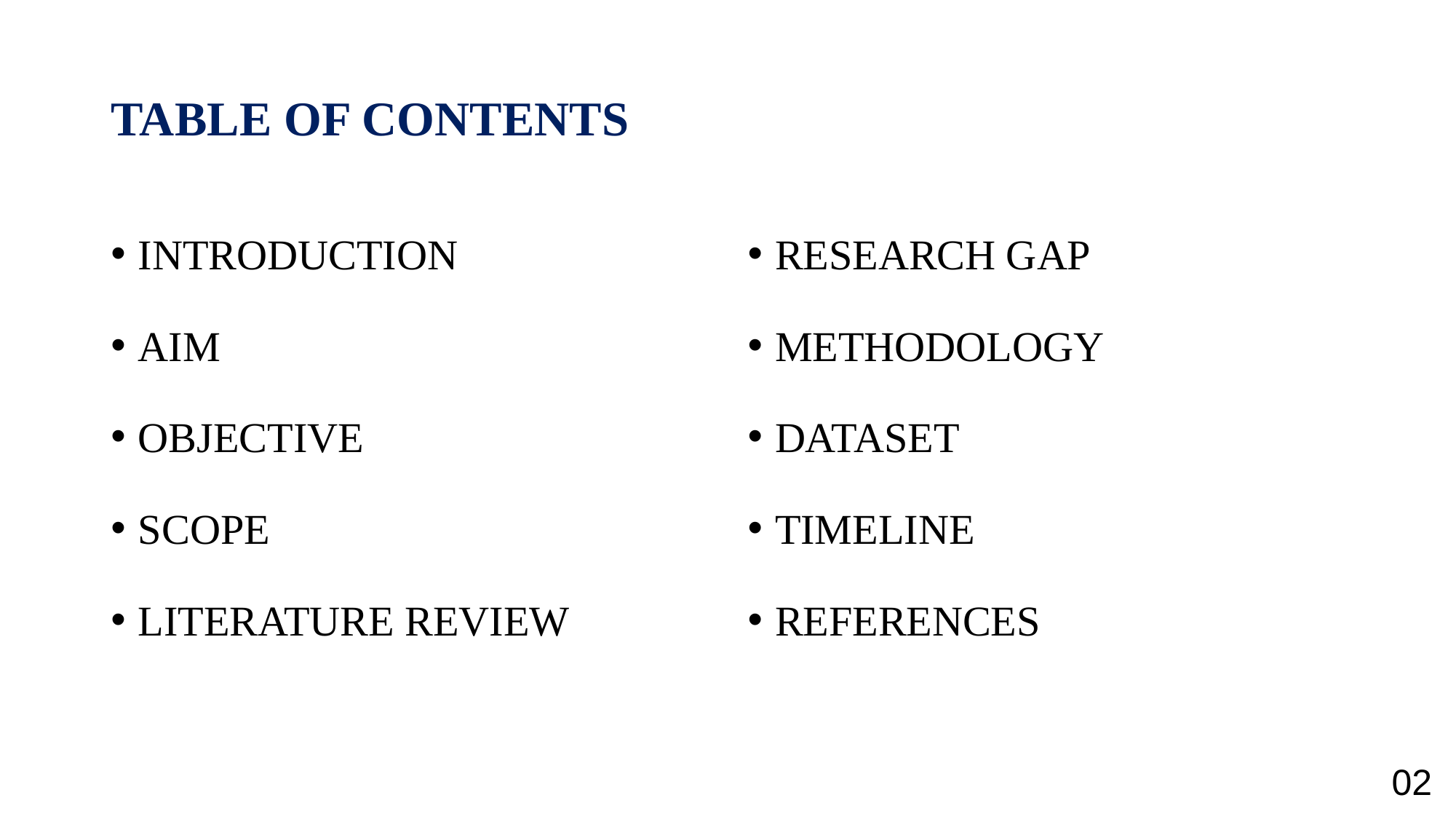

# TABLE OF CONTENTS
INTRODUCTION
AIM
OBJECTIVE
SCOPE
LITERATURE REVIEW
RESEARCH GAP
METHODOLOGY
DATASET
TIMELINE
REFERENCES
02